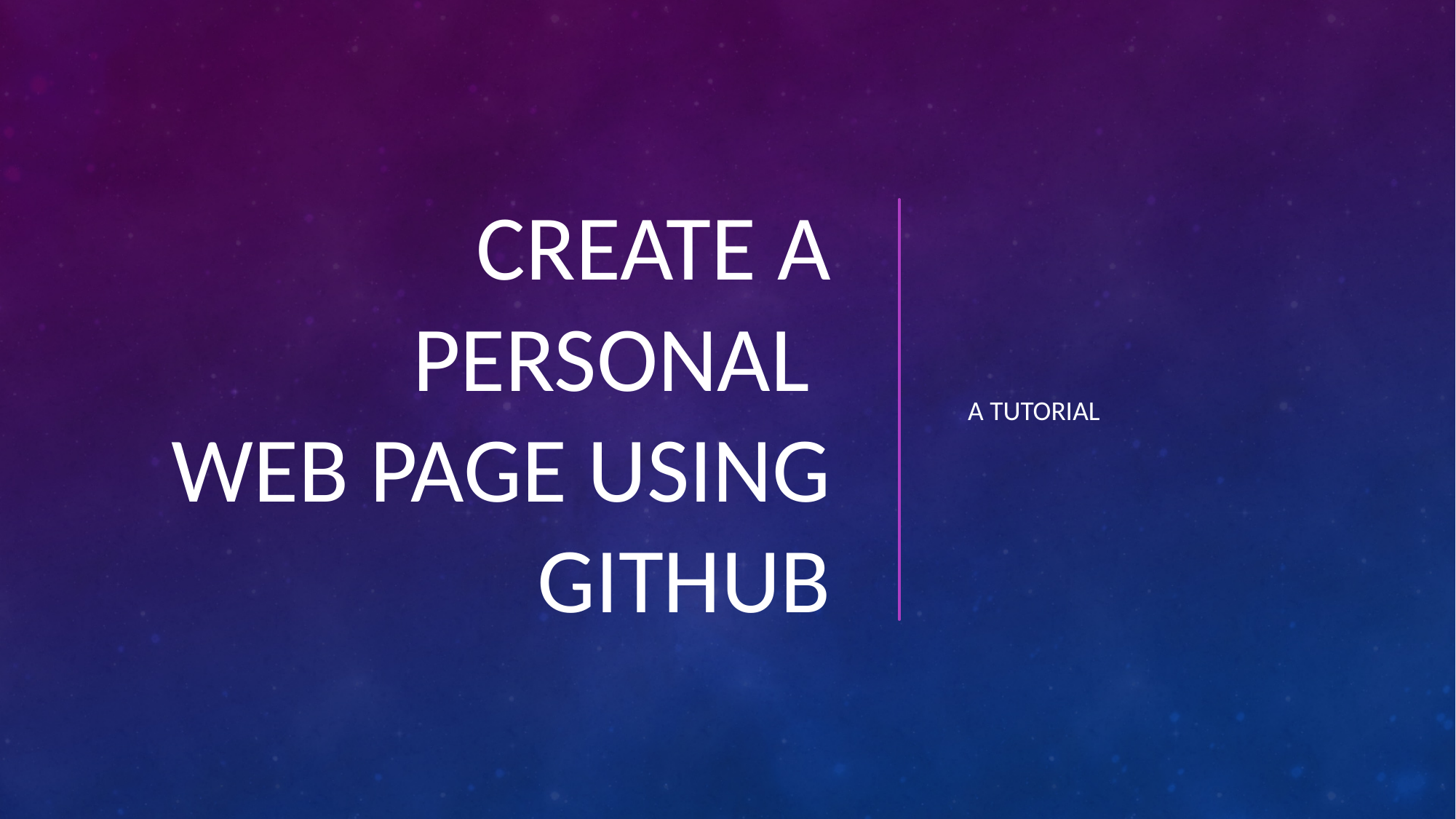

# Create a personal web page using github
A tutorial